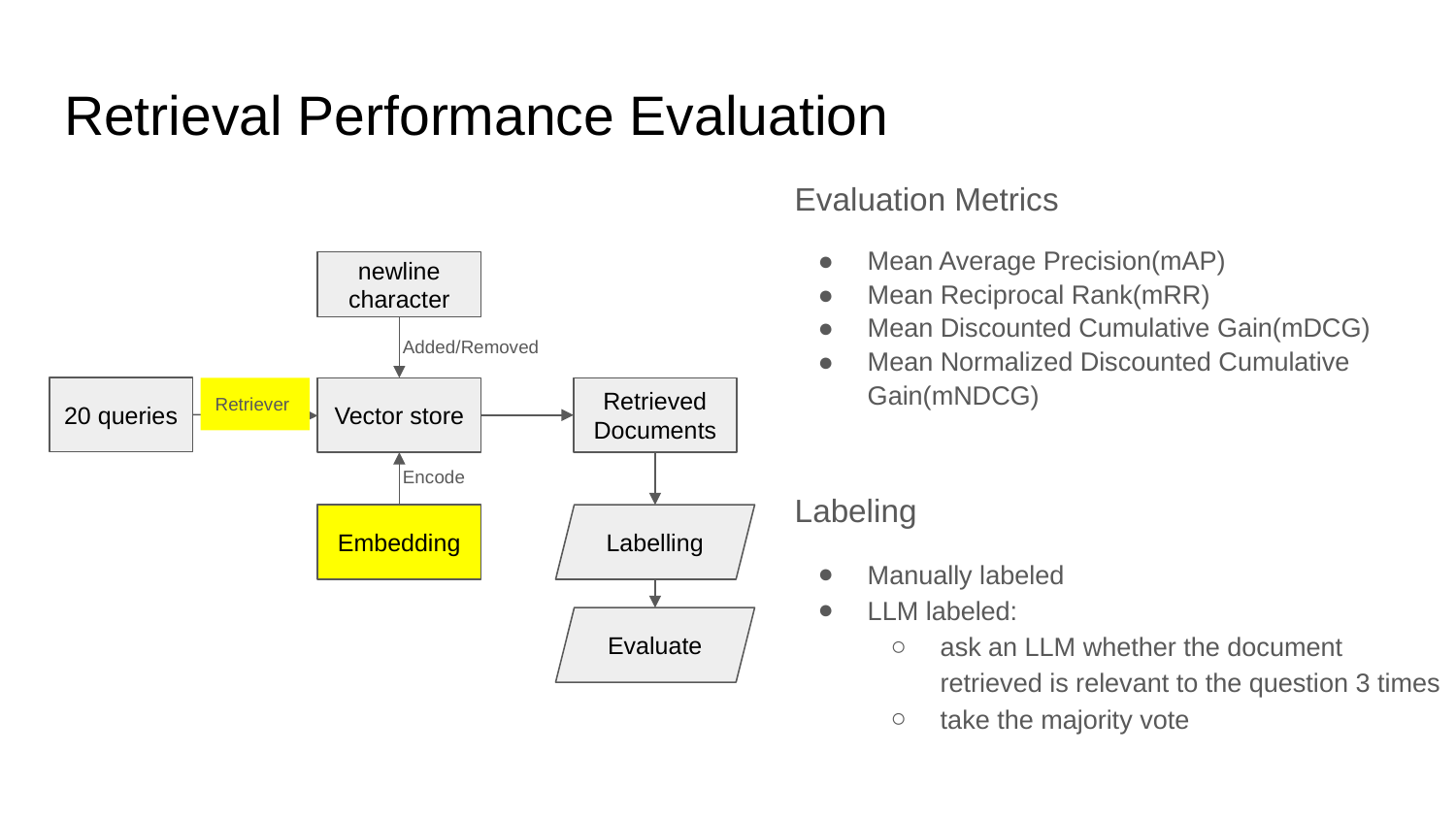

# Retrieval Performance Evaluation

Evaluation Metrics
Mean Average Precision(mAP)
Mean Reciprocal Rank(mRR)
Mean Discounted Cumulative Gain(mDCG)
Mean Normalized Discounted Cumulative Gain(mNDCG)
newline character
Added/Removed
20 queries
Retriever
Vector store
Retrieved Documents
Encode
Labeling
Manually labeled
LLM labeled:
ask an LLM whether the document retrieved is relevant to the question 3 times
take the majority vote
Embedding
Labelling
Evaluate